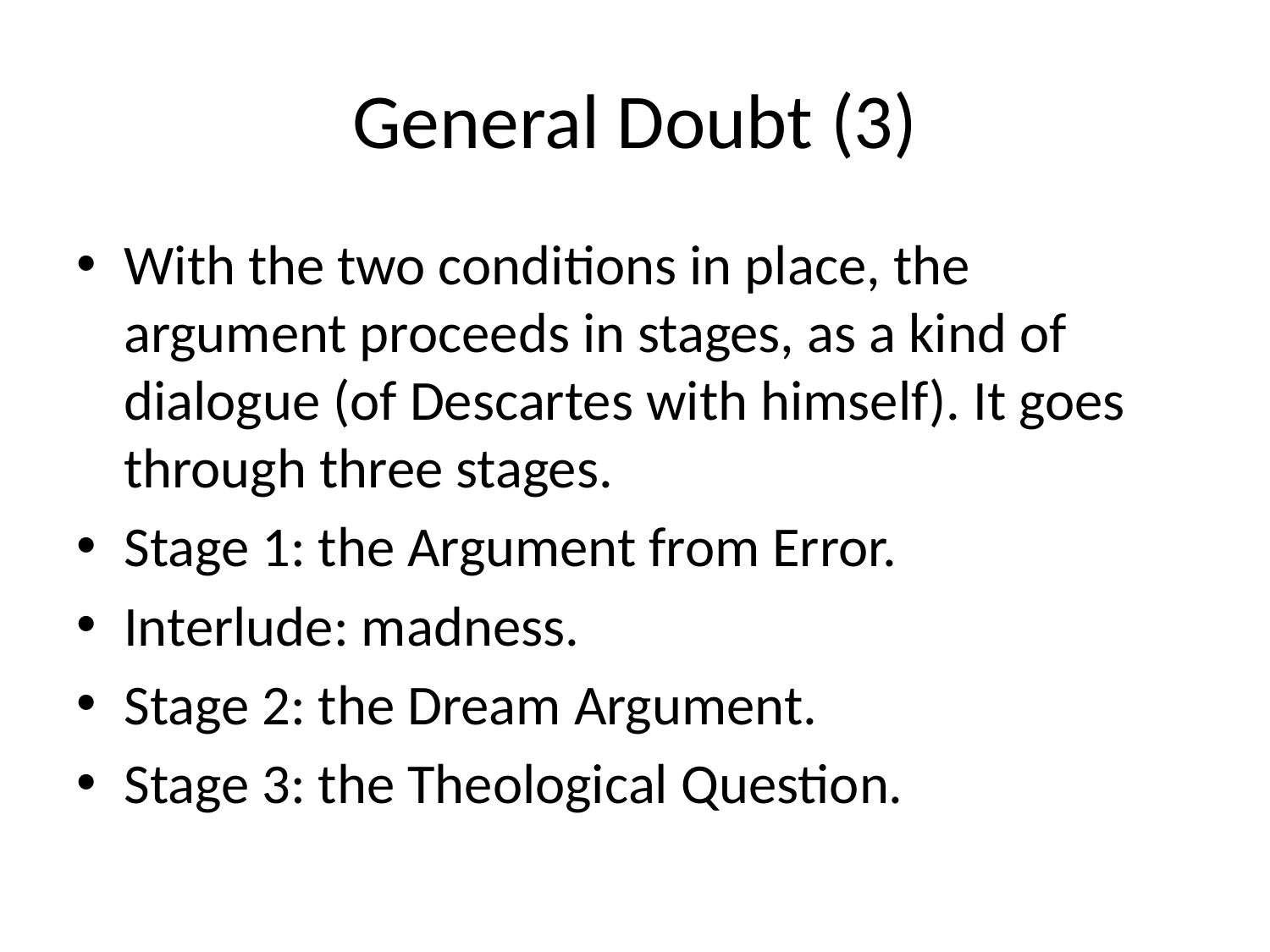

# General Doubt (3)
With the two conditions in place, the argument proceeds in stages, as a kind of dialogue (of Descartes with himself). It goes through three stages.
Stage 1: the Argument from Error.
Interlude: madness.
Stage 2: the Dream Argument.
Stage 3: the Theological Question.